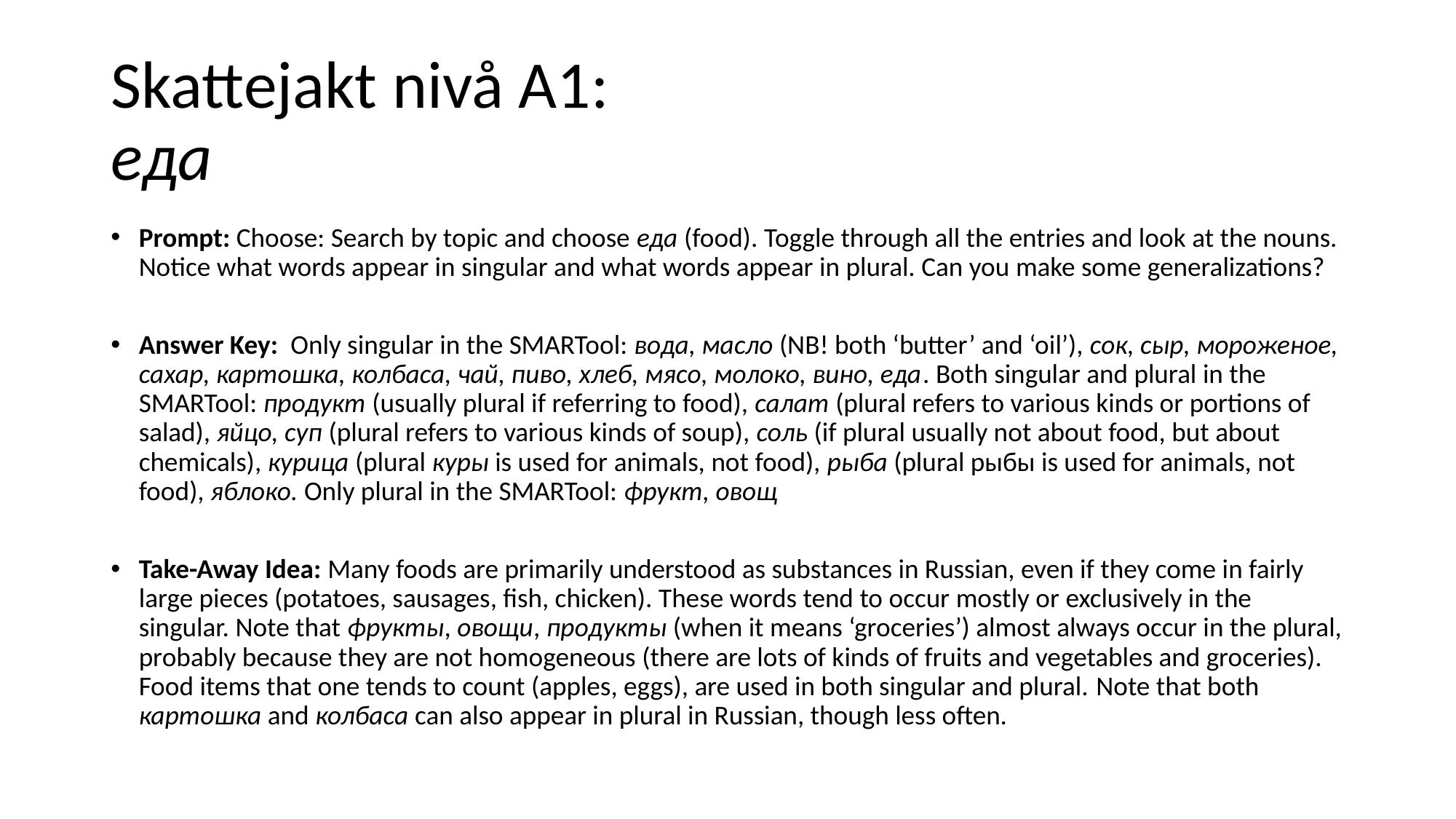

# Skattejakt nivå A1: еда
Prompt: Choose: Search by topic and choose еда (food). Toggle through all the entries and look at the nouns. Notice what words appear in singular and what words appear in plural. Can you make some generalizations?

Answer Key:  Only singular in the SMARTool: вода, масло (NB! both ‘butter’ and ‘oil’), сок, сыр, мороженое, сахар, картошка, колбаса, чай, пиво, хлеб, мясо, молоко, вино, еда. Both singular and plural in the SMARTool: продукт (usually plural if referring to food), салат (plural refers to various kinds or portions of salad), яйцо, суп (plural refers to various kinds of soup), соль (if plural usually not about food, but about chemicals), курица (plural куры is used for animals, not food), рыба (plural рыбы is used for animals, not food), яблоко. Only plural in the SMARTool: фрукт, овощ

Take-Away Idea: Many foods are primarily understood as substances in Russian, even if they come in fairly large pieces (potatoes, sausages, fish, chicken). These words tend to occur mostly or exclusively in the singular. Note that фрукты, овощи, продукты (when it means ‘groceries’) almost always occur in the plural, probably because they are not homogeneous (there are lots of kinds of fruits and vegetables and groceries). Food items that one tends to count (apples, eggs), are used in both singular and plural. Note that both картошка and колбаса can also appear in plural in Russian, though less often.